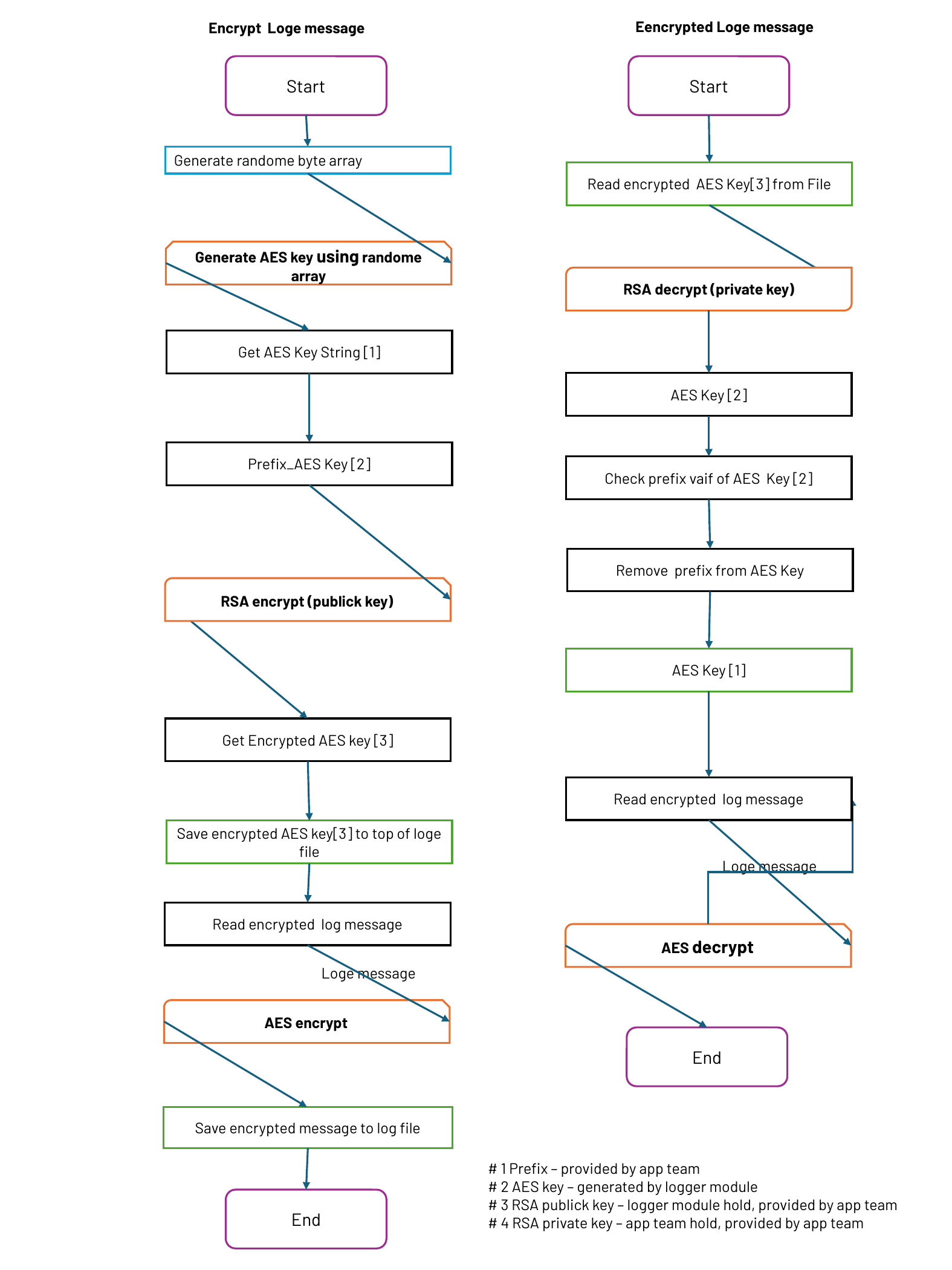

Eencrypted Loge message
Encrypt  Loge message
Start
Start
Generate randome byte array
Read encrypted  AES Key[3] from File
Generate AES key using randome array
RSA decrypt (private key)
Get AES Key String [1]
AES Key [2]
Prefix_AES Key [2]
Check prefix vaif of AES  Key [2]
Remove  prefix from AES Key
RSA encrypt (publick key)
AES Key [1]
Get Encrypted AES key [3]
Read encrypted  log message
Save encrypted AES key[3] to top of loge file
Loge message
Read encrypted  log message
AES decrypt
Loge message
AES encrypt
End
Save encrypted message to log file
# 1 Prefix – provided by app team
# 2 AES key – generated by logger module
# 3 RSA publick key – logger module hold, provided by app team
# 4 RSA private key – app team hold, provided by app team
End